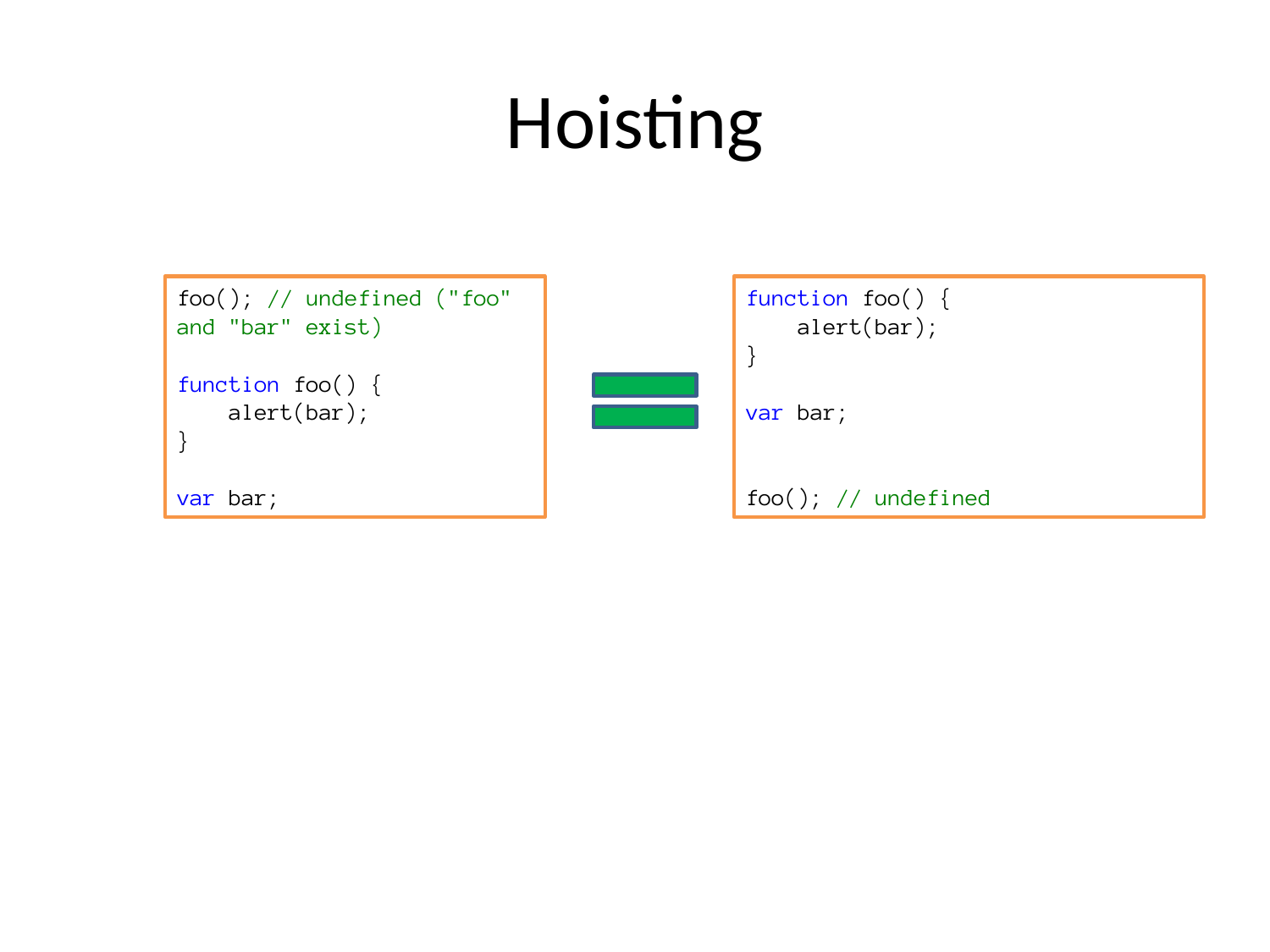

# Hoisting
foo(); // undefined ("foo" and "bar" exist)

function foo() {
    alert(bar);
}

var bar;
function foo() {
    alert(bar);
}

var bar;

foo(); // undefined